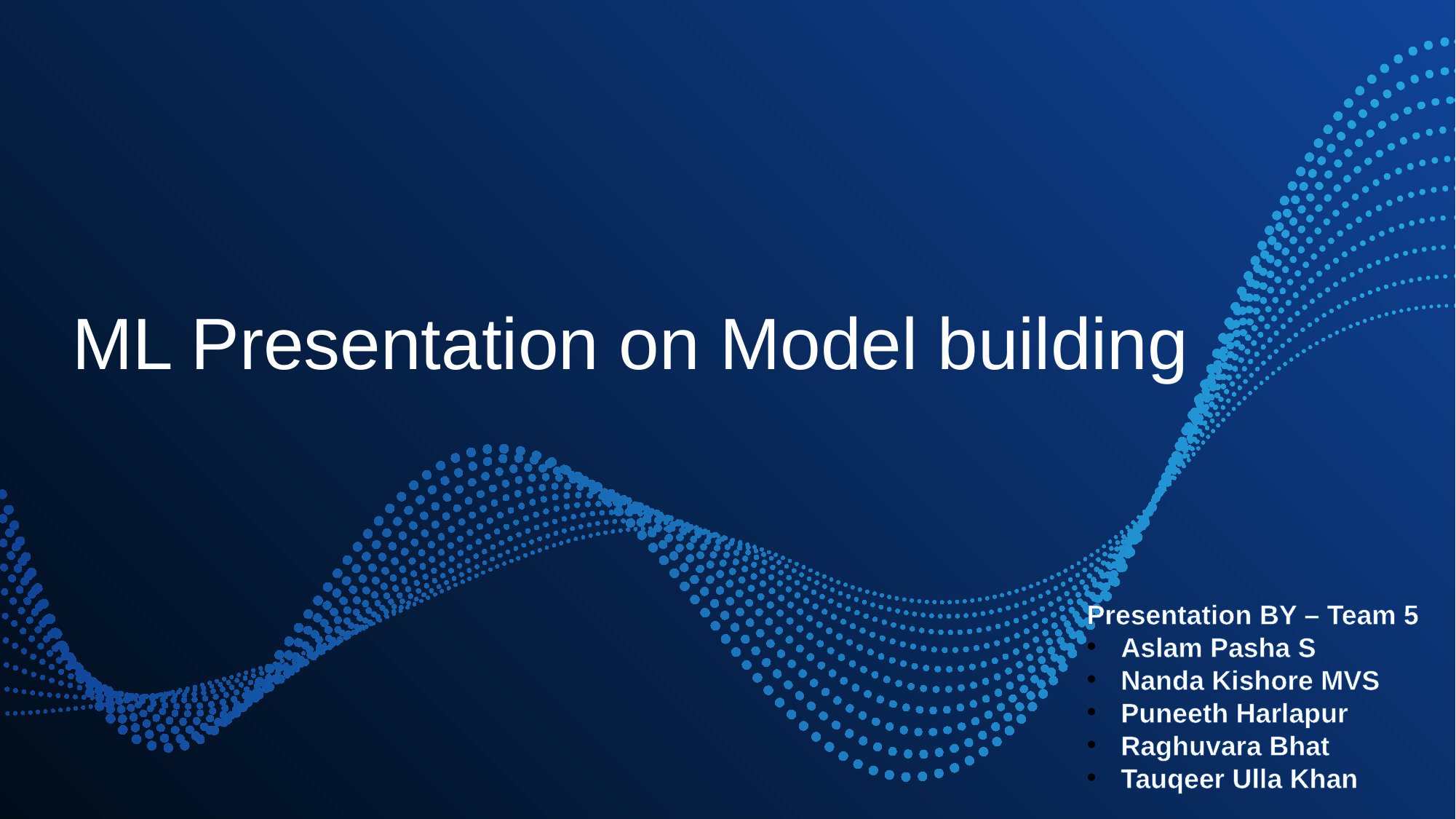

# ML Presentation on Model building
Presentation BY – Team 5
Aslam Pasha S
Nanda Kishore MVS
Puneeth Harlapur
Raghuvara Bhat
Tauqeer Ulla Khan